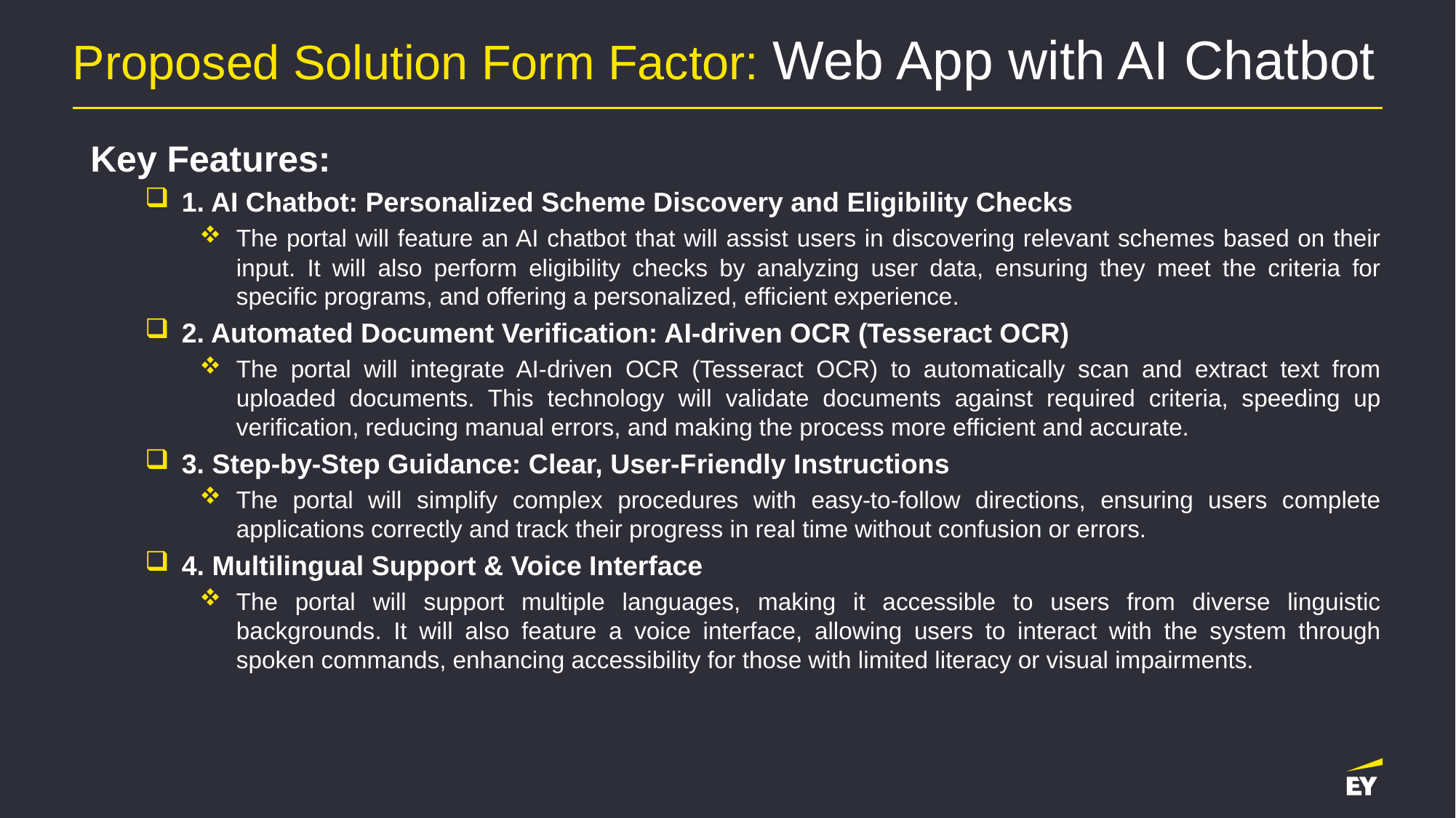

# Proposed Solution Form Factor: Web App with AI Chatbot
Key Features:
1. AI Chatbot: Personalized Scheme Discovery and Eligibility Checks
The portal will feature an AI chatbot that will assist users in discovering relevant schemes based on their input. It will also perform eligibility checks by analyzing user data, ensuring they meet the criteria for specific programs, and offering a personalized, efficient experience.
2. Automated Document Verification: AI-driven OCR (Tesseract OCR)
The portal will integrate AI-driven OCR (Tesseract OCR) to automatically scan and extract text from uploaded documents. This technology will validate documents against required criteria, speeding up verification, reducing manual errors, and making the process more efficient and accurate.
3. Step-by-Step Guidance: Clear, User-Friendly Instructions
The portal will simplify complex procedures with easy-to-follow directions, ensuring users complete applications correctly and track their progress in real time without confusion or errors.
4. Multilingual Support & Voice Interface
The portal will support multiple languages, making it accessible to users from diverse linguistic backgrounds. It will also feature a voice interface, allowing users to interact with the system through spoken commands, enhancing accessibility for those with limited literacy or visual impairments.